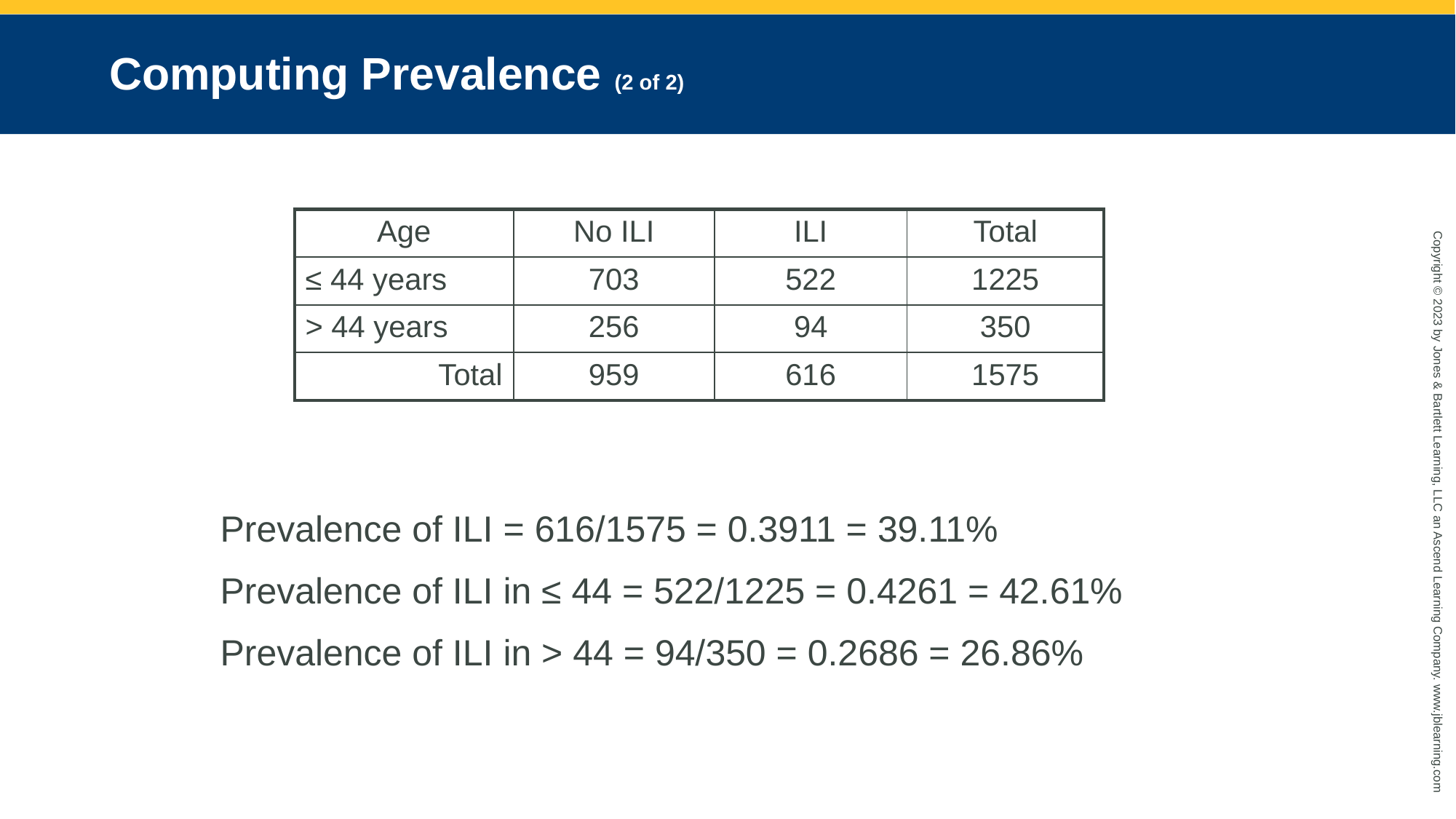

# Computing Prevalence (2 of 2)
| Age | No ILI | ILI | Total |
| --- | --- | --- | --- |
| ≤ 44 years | 703 | 522 | 1225 |
| > 44 years | 256 | 94 | 350 |
| Total | 959 | 616 | 1575 |
Prevalence of ILI = 616/1575 = 0.3911 = 39.11%
Prevalence of ILI in ≤ 44 = 522/1225 = 0.4261 = 42.61%
Prevalence of ILI in > 44 = 94/350 = 0.2686 = 26.86%